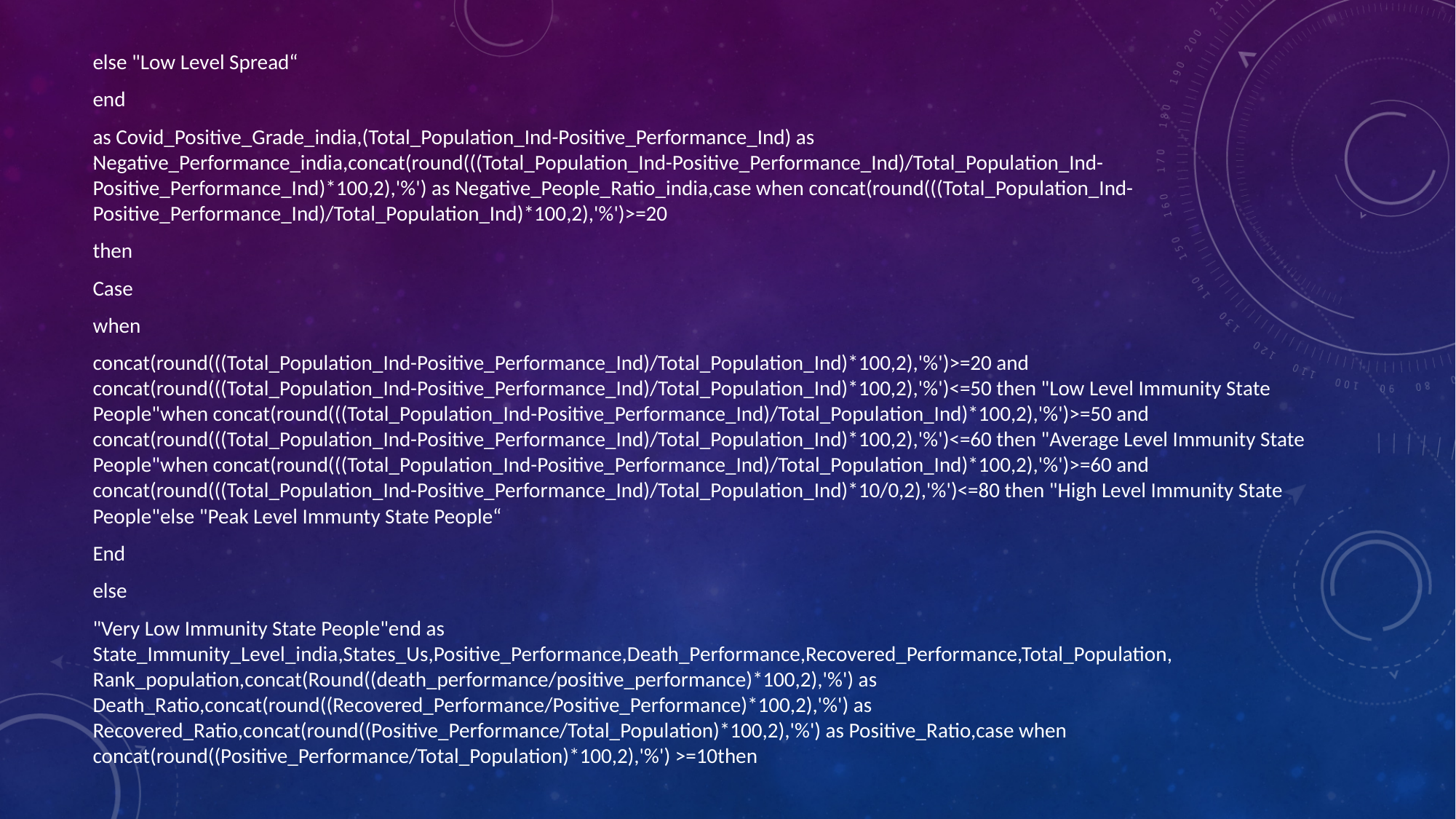

else "Low Level Spread“
end
as Covid_Positive_Grade_india,(Total_Population_Ind-Positive_Performance_Ind) as Negative_Performance_india,concat(round(((Total_Population_Ind-Positive_Performance_Ind)/Total_Population_Ind-Positive_Performance_Ind)*100,2),'%') as Negative_People_Ratio_india,case when concat(round(((Total_Population_Ind-Positive_Performance_Ind)/Total_Population_Ind)*100,2),'%')>=20
then
Case
when
concat(round(((Total_Population_Ind-Positive_Performance_Ind)/Total_Population_Ind)*100,2),'%')>=20 and      concat(round(((Total_Population_Ind-Positive_Performance_Ind)/Total_Population_Ind)*100,2),'%')<=50 then "Low Level Immunity State People"when concat(round(((Total_Population_Ind-Positive_Performance_Ind)/Total_Population_Ind)*100,2),'%')>=50 and      concat(round(((Total_Population_Ind-Positive_Performance_Ind)/Total_Population_Ind)*100,2),'%')<=60 then "Average Level Immunity State People"when concat(round(((Total_Population_Ind-Positive_Performance_Ind)/Total_Population_Ind)*100,2),'%')>=60 and      concat(round(((Total_Population_Ind-Positive_Performance_Ind)/Total_Population_Ind)*10/0,2),'%')<=80 then "High Level Immunity State People"else "Peak Level Immunty State People“
End
else
"Very Low Immunity State People"end as State_Immunity_Level_india,States_Us,Positive_Performance,Death_Performance,Recovered_Performance,Total_Population, Rank_population,concat(Round((death_performance/positive_performance)*100,2),'%') as Death_Ratio,concat(round((Recovered_Performance/Positive_Performance)*100,2),'%') as Recovered_Ratio,concat(round((Positive_Performance/Total_Population)*100,2),'%') as Positive_Ratio,case when concat(round((Positive_Performance/Total_Population)*100,2),'%') >=10then
# .